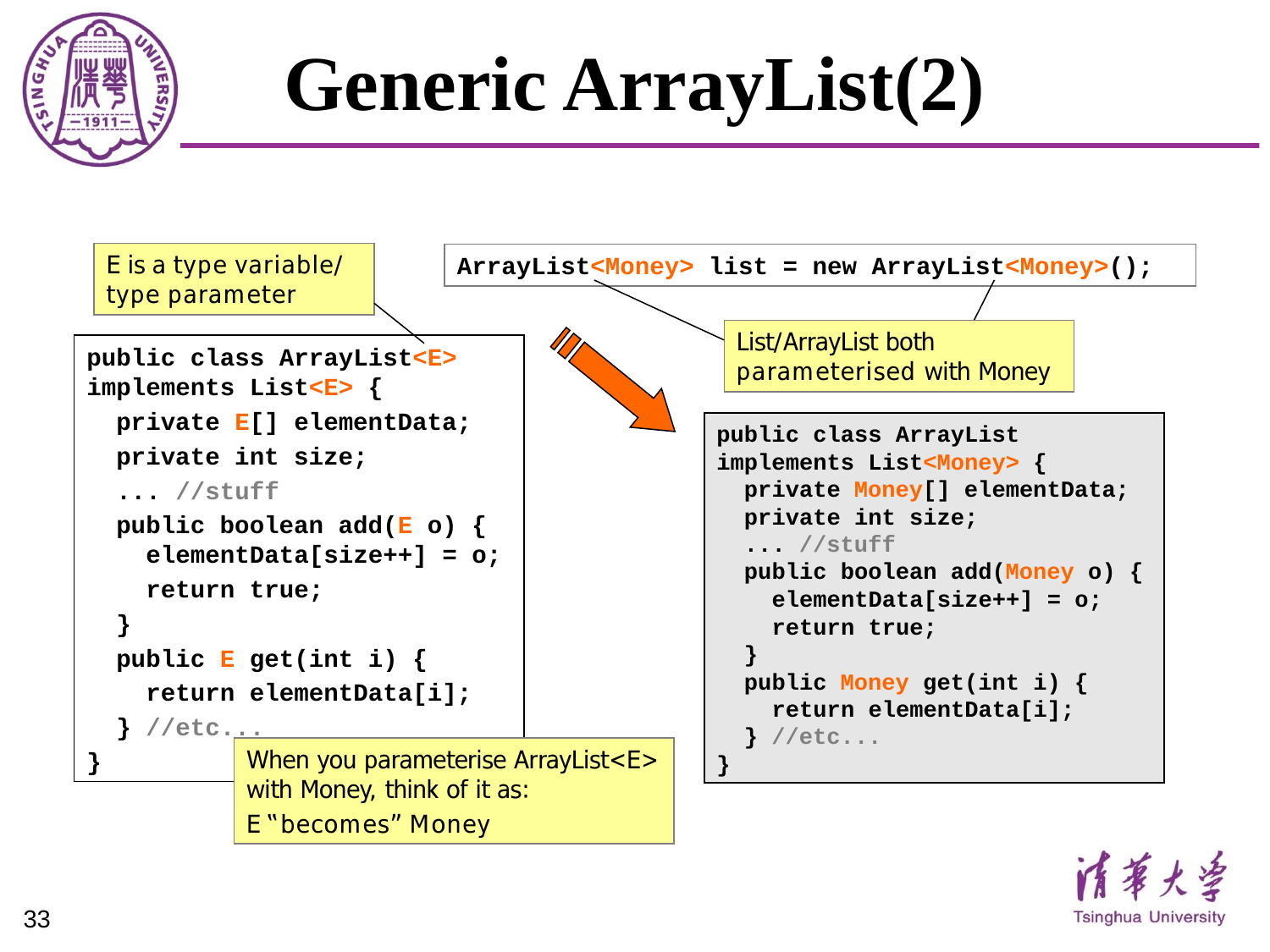

# Generic ArrayList(2)
E is a type variable/ type parameter
ArrayList<Money> list = new ArrayList<Money>();

List/ArrayList both parameterised with Money
public class ArrayList<E> implements List<E> {
  private E[] elementData;
  private int size;
  ... //stuff
  public boolean add(E o) {
    elementData[size++] = o;
    return true;
  }
  public E get(int i) {
    return elementData[i];
  } //etc...
}

public class ArrayList implements List<Money> {
  private Money[] elementData;
  private int size;
  ... //stuff
  public boolean add(Money o) {
    elementData[size++] = o;
    return true;
  }
  public Money get(int i) {
    return elementData[i];
  } //etc...
}
When you parameterise ArrayList<E> with Money, think of it as:
E “becomes” Money
33